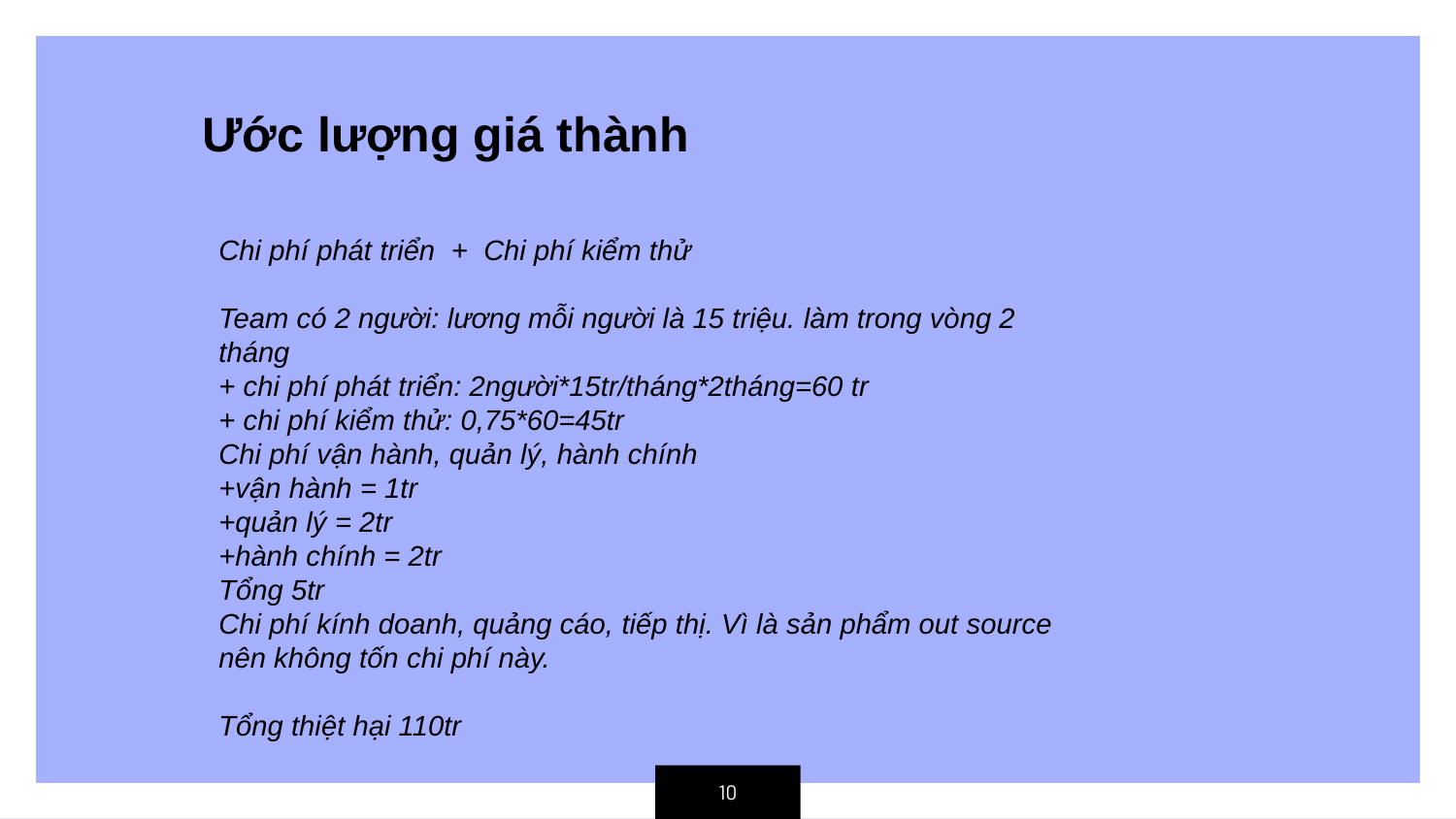

Ước lượng giá thành
Chi phí phát triển  +  Chi phí kiểm thử

Team có 2 người: lương mỗi người là 15 triệu. làm trong vòng 2 tháng
+ chi phí phát triển: 2người*15tr/tháng*2tháng=60 tr
+ chi phí kiểm thử: 0,75*60=45tr
Chi phí vận hành, quản lý, hành chính
+vận hành = 1tr
+quản lý = 2tr
+hành chính = 2tr
Tổng 5tr
Chi phí kính doanh, quảng cáo, tiếp thị. Vì là sản phẩm out source nên không tốn chi phí này.

Tổng thiệt hại 110tr

10